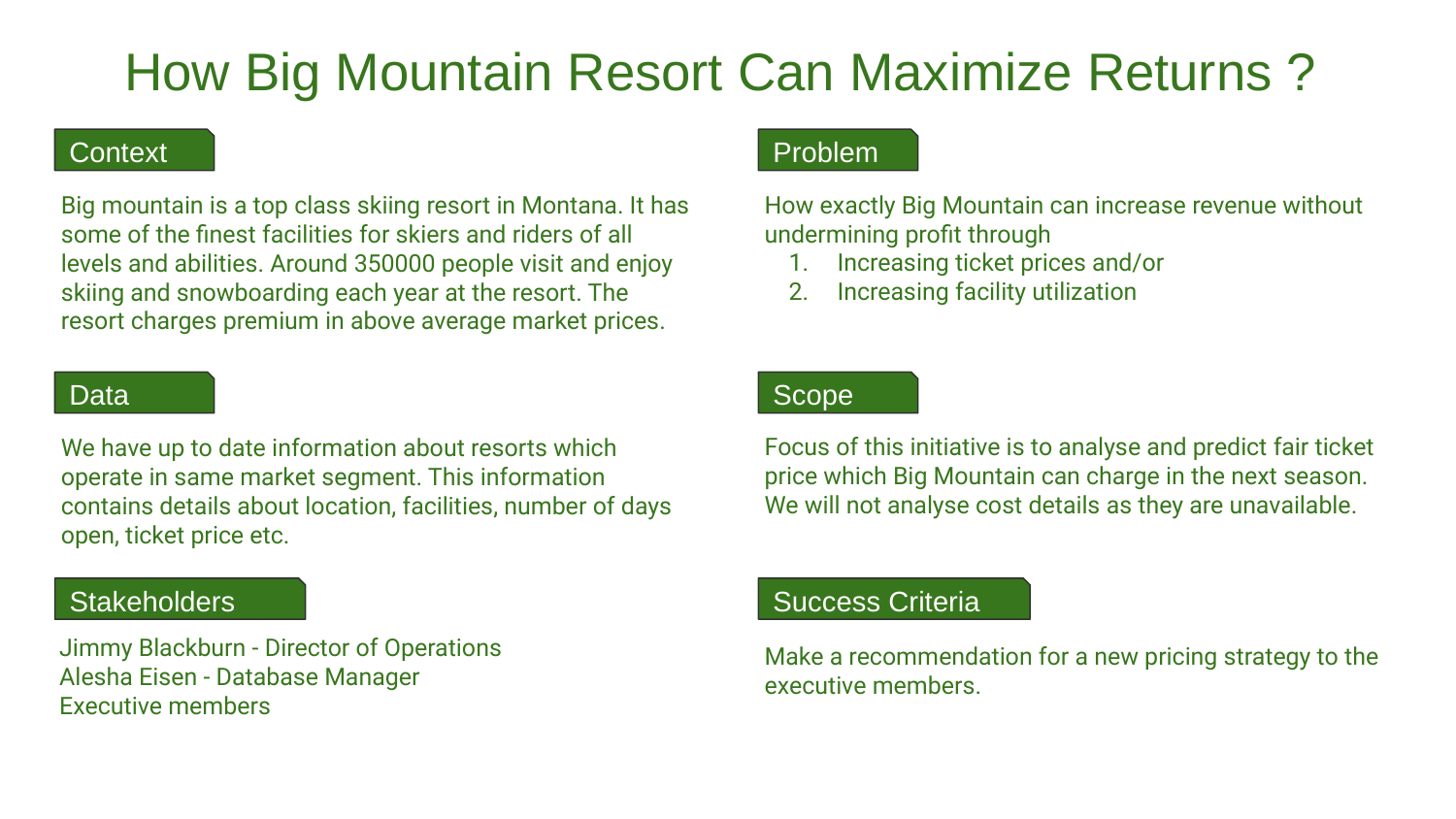

# How Big Mountain Resort Can Maximize Returns ?
Context
Problem
Big mountain is a top class skiing resort in Montana. It has some of the finest facilities for skiers and riders of all levels and abilities. Around 350000 people visit and enjoy skiing and snowboarding each year at the resort. The resort charges premium in above average market prices.
How exactly Big Mountain can increase revenue without undermining profit through
Increasing ticket prices and/or
Increasing facility utilization
Data
Scope
We have up to date information about resorts which operate in same market segment. This information contains details about location, facilities, number of days open, ticket price etc.
Focus of this initiative is to analyse and predict fair ticket price which Big Mountain can charge in the next season.
We will not analyse cost details as they are unavailable.

Stakeholders
Success Criteria
Jimmy Blackburn - Director of Operations
Alesha Eisen - Database Manager
Executive members
Make a recommendation for a new pricing strategy to the executive members.